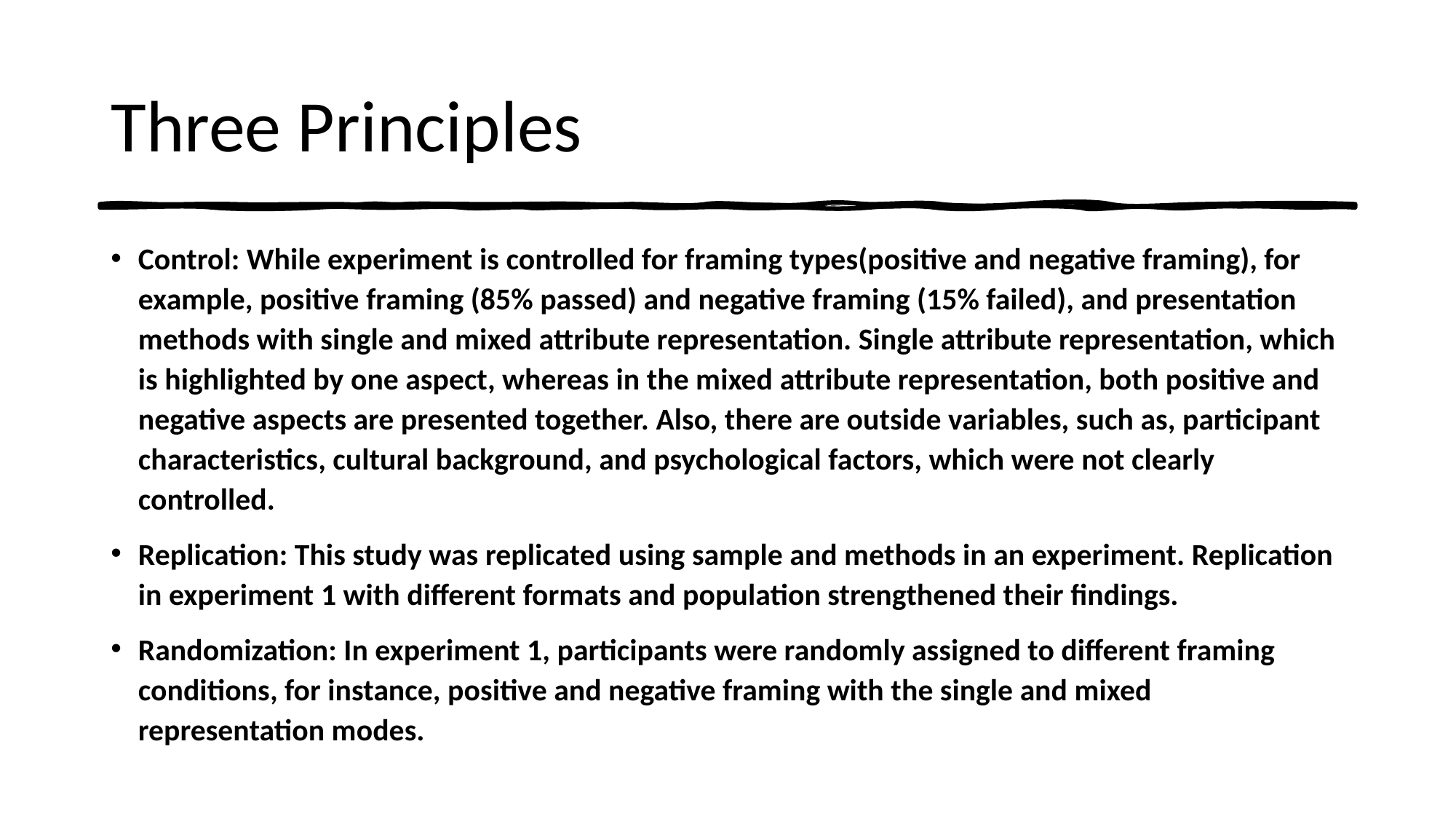

# Three Principles
Control: While experiment is controlled for framing types(positive and negative framing), for example, positive framing (85% passed) and negative framing (15% failed), and presentation methods with single and mixed attribute representation. Single attribute representation, which is highlighted by one aspect, whereas in the mixed attribute representation, both positive and negative aspects are presented together. Also, there are outside variables, such as, participant characteristics, cultural background, and psychological factors, which were not clearly controlled.
Replication: This study was replicated using sample and methods in an experiment. Replication in experiment 1 with different formats and population strengthened their findings.
Randomization: In experiment 1, participants were randomly assigned to different framing conditions, for instance, positive and negative framing with the single and mixed representation modes.